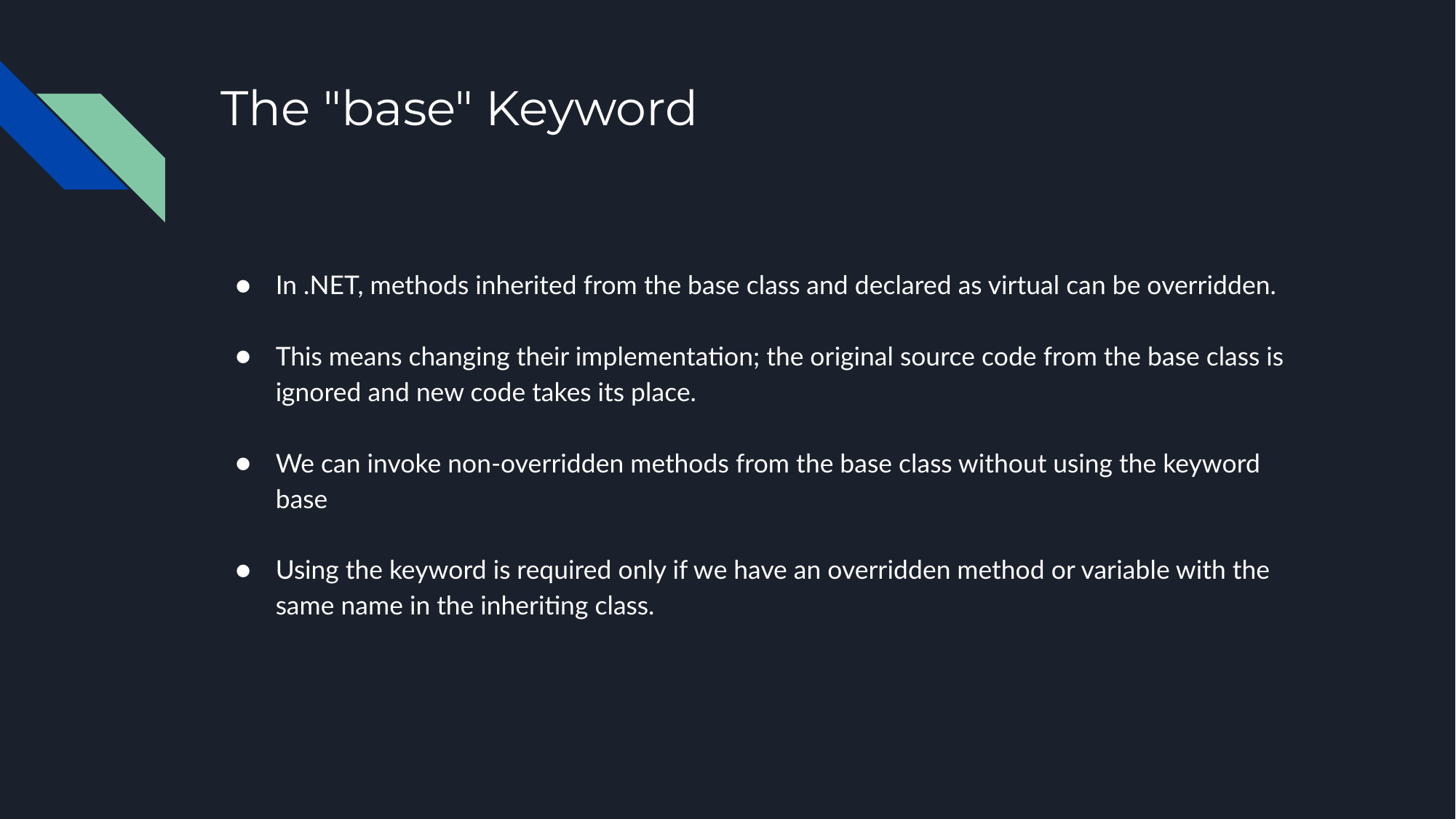

# The "base" Keyword
In .NET, methods inherited from the base class and declared as virtual can be overridden.

This means changing their implementation; the original source code from the base class is ignored and new code takes its place.

We can invoke non-overridden methods from the base class without using the keyword base

Using the keyword is required only if we have an overridden method or variable with the same name in the inheriting class.